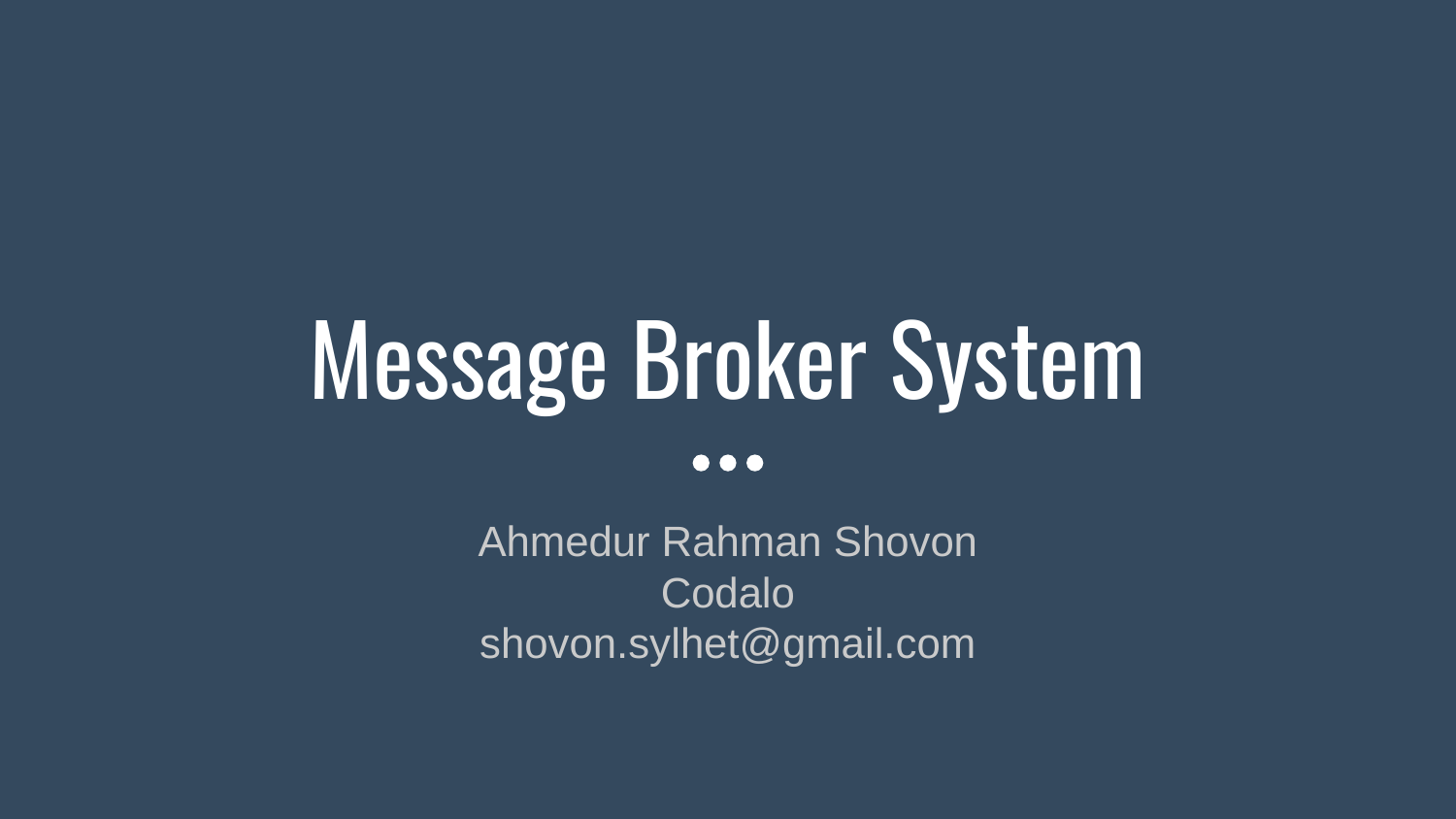

# Message Broker System
Ahmedur Rahman Shovon
Codalo
shovon.sylhet@gmail.com